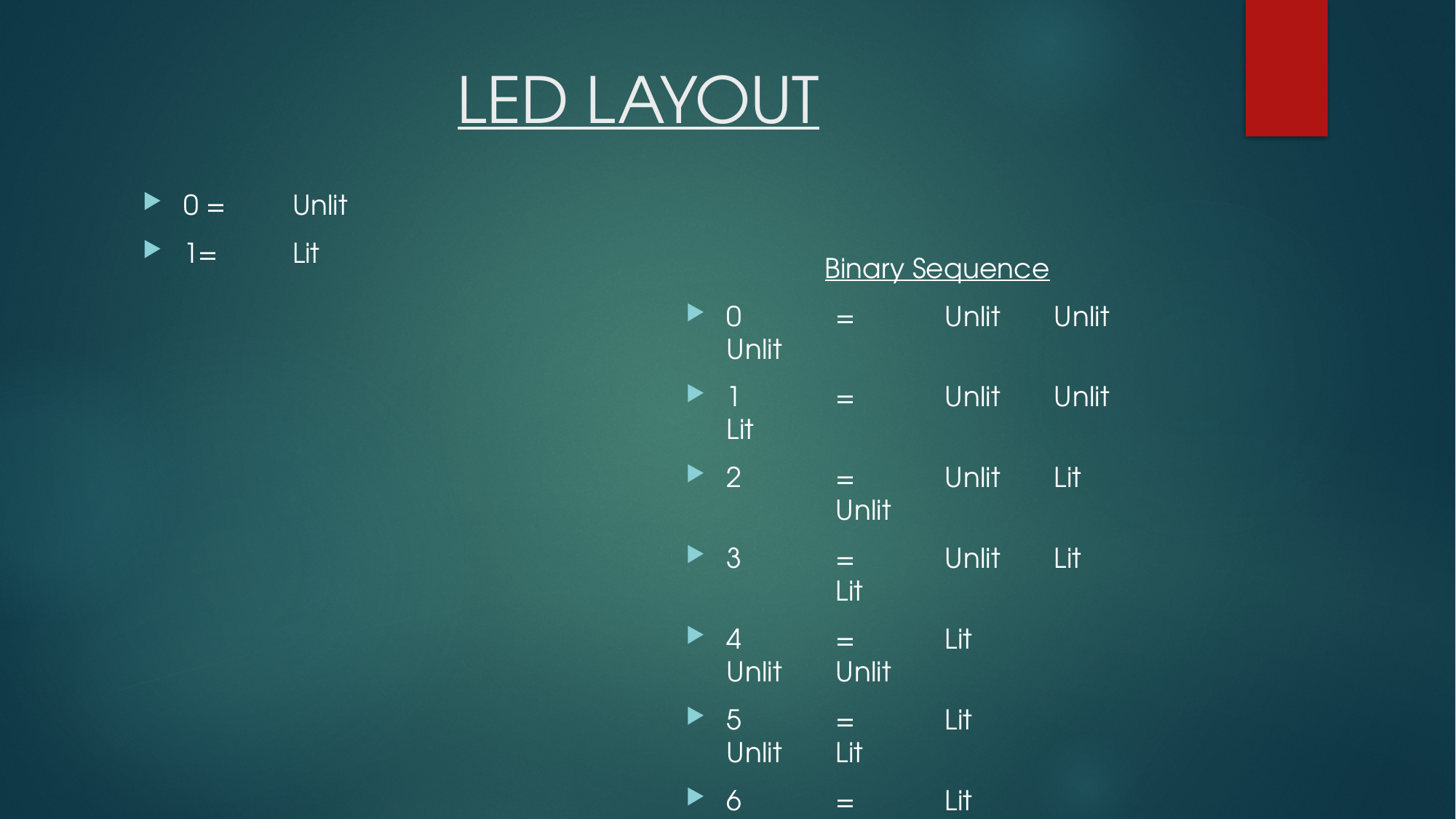

# LED LAYOUT
0 = 	Unlit
1=	Lit
Binary Sequence
0 	=	Unlit	Unlit	Unlit
1	= 	Unlit	Unlit	Lit
2	=	Unlit	Lit		Unlit
3	=	Unlit	Lit		Lit
4	=	Lit		Unlit	Unlit
5	=	Lit		Unlit	Lit
6	=	Lit		Lit		Unlit